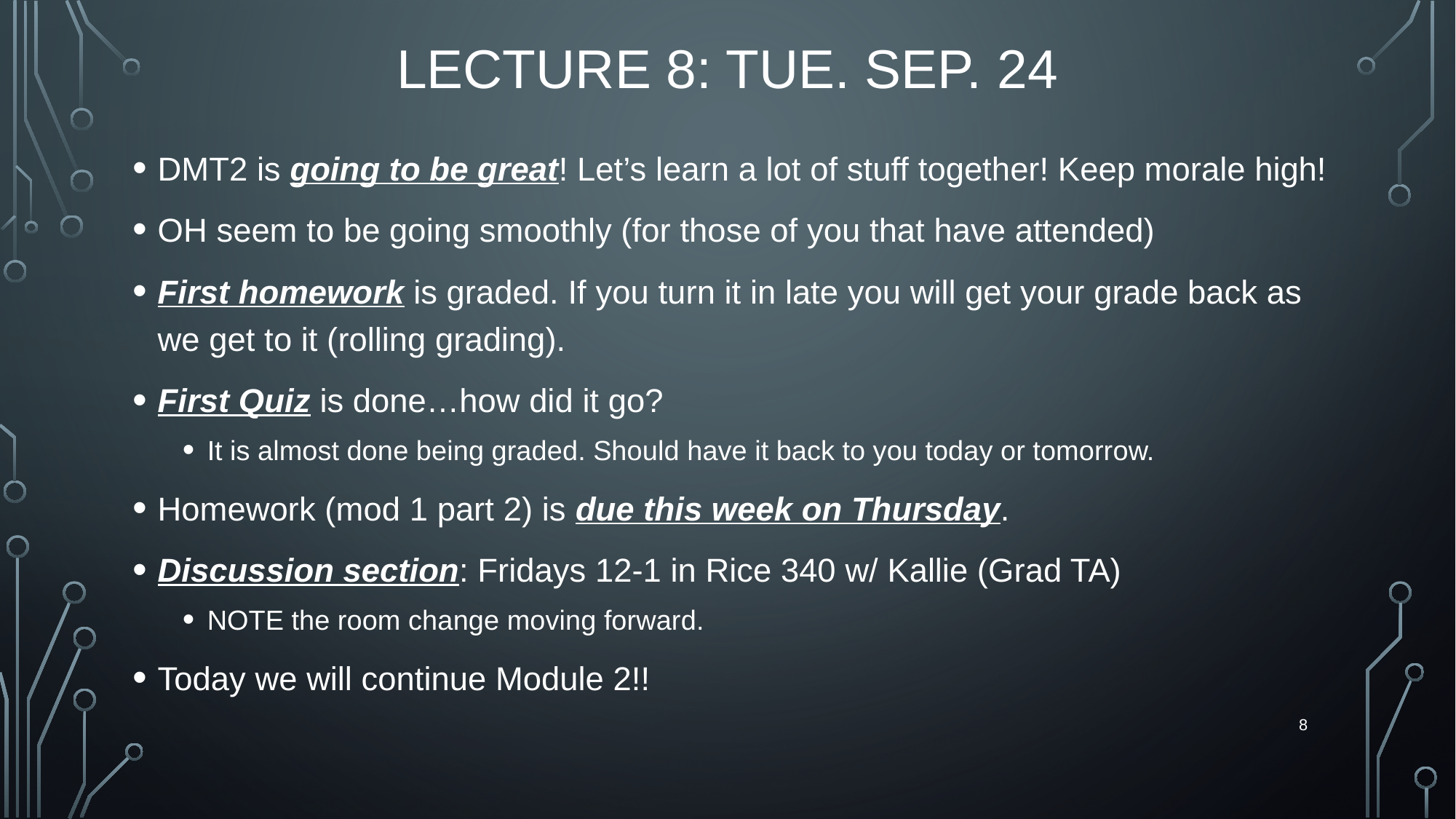

# Lecture 8: Tue. Sep. 24
DMT2 is going to be great! Let’s learn a lot of stuff together! Keep morale high!
OH seem to be going smoothly (for those of you that have attended)
First homework is graded. If you turn it in late you will get your grade back as we get to it (rolling grading).
First Quiz is done…how did it go?
It is almost done being graded. Should have it back to you today or tomorrow.
Homework (mod 1 part 2) is due this week on Thursday.
Discussion section: Fridays 12-1 in Rice 340 w/ Kallie (Grad TA)
NOTE the room change moving forward.
Today we will continue Module 2!!

8